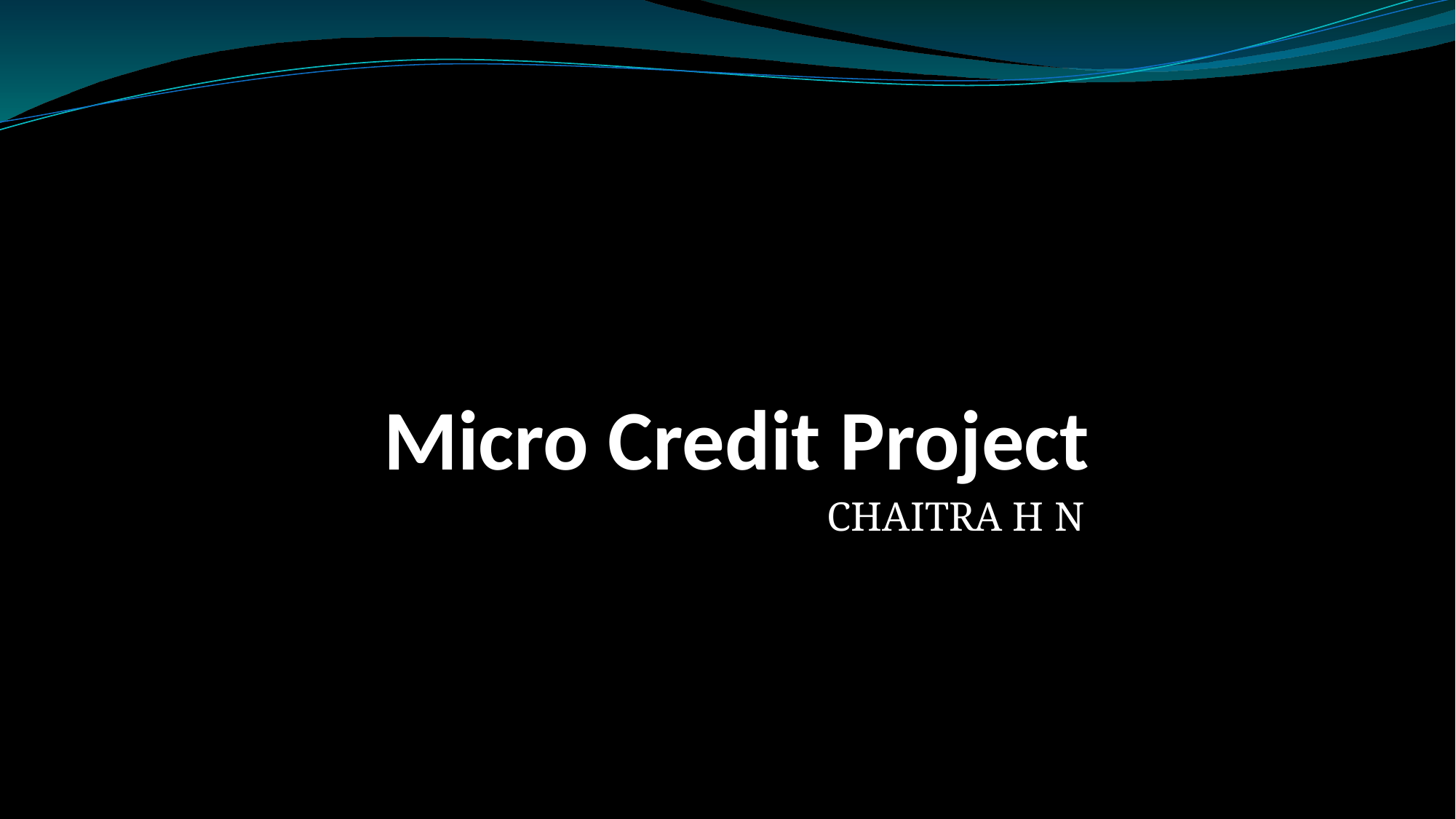

# Micro Credit Project
CHAITRA H N